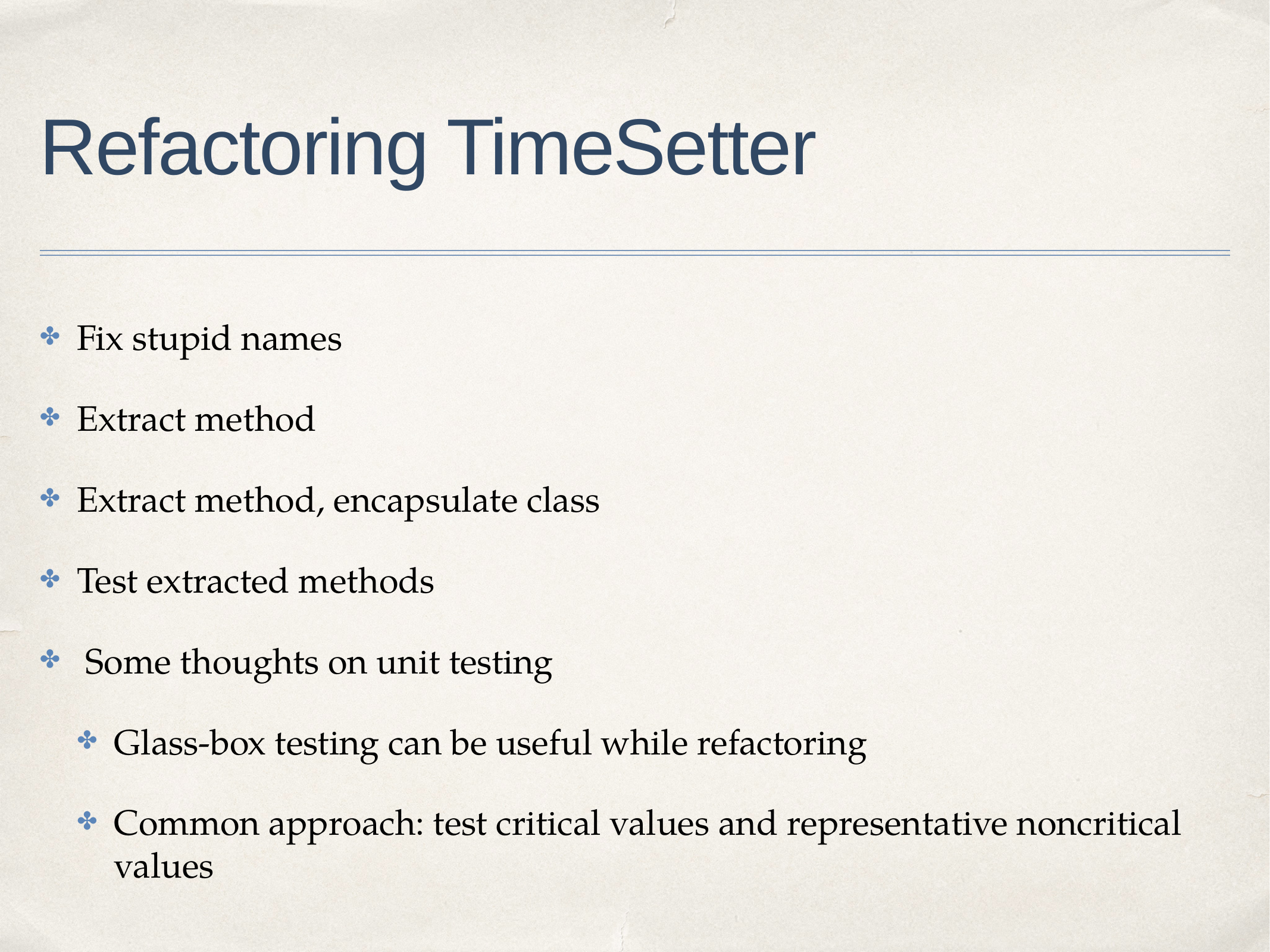

# Refactoring TimeSetter
Fix stupid names
Extract method
Extract method, encapsulate class
Test extracted methods
 Some thoughts on unit testing
Glass-box testing can be useful while refactoring
Common approach: test critical values and representative noncritical values